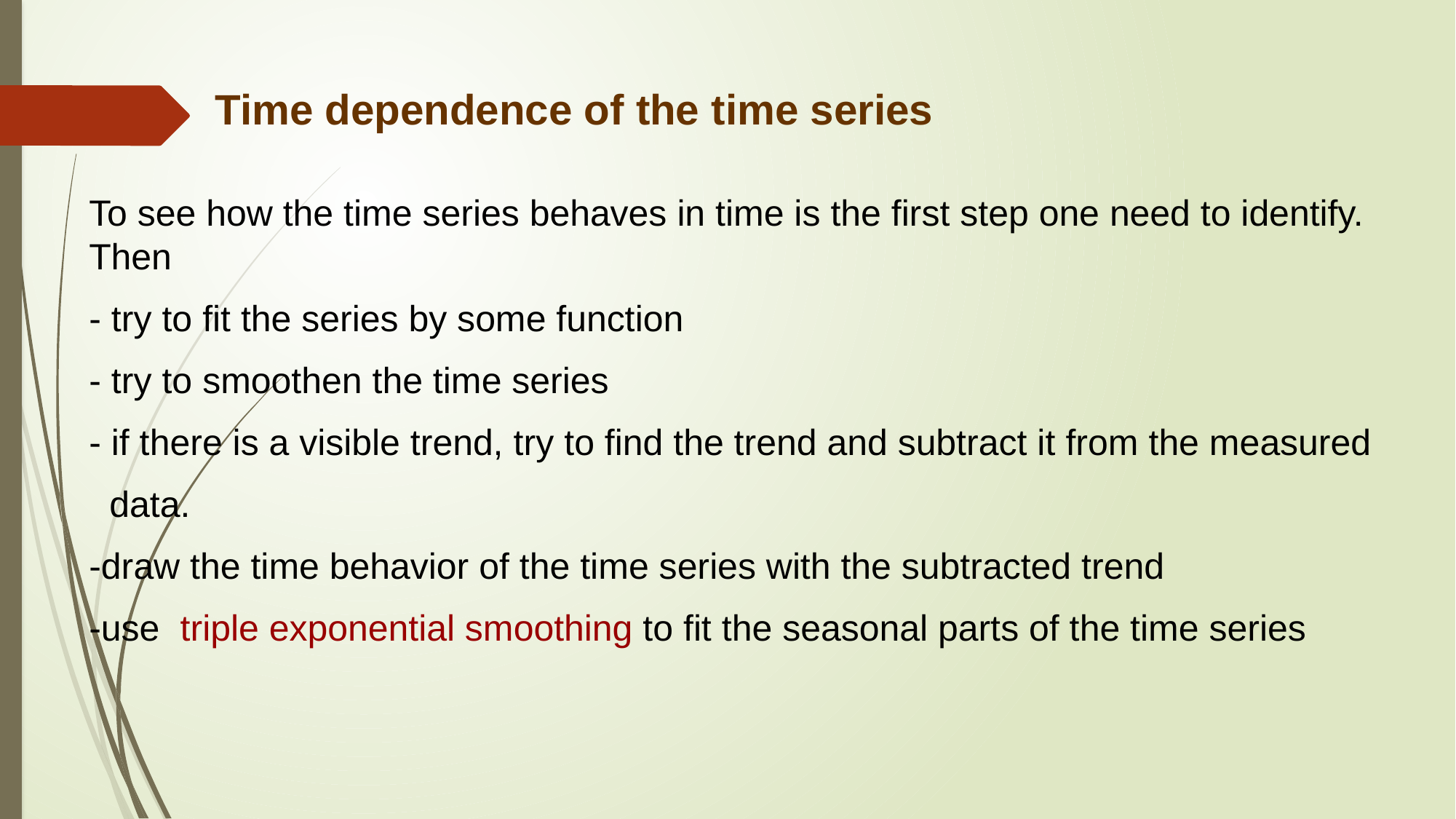

Time dependence of the time series
To see how the time series behaves in time is the first step one need to identify. Then
- try to fit the series by some function
- try to smoothen the time series
- if there is a visible trend, try to find the trend and subtract it from the measured
  data.
-draw the time behavior of the time series with the subtracted trend
-use  triple exponential smoothing to fit the seasonal parts of the time series